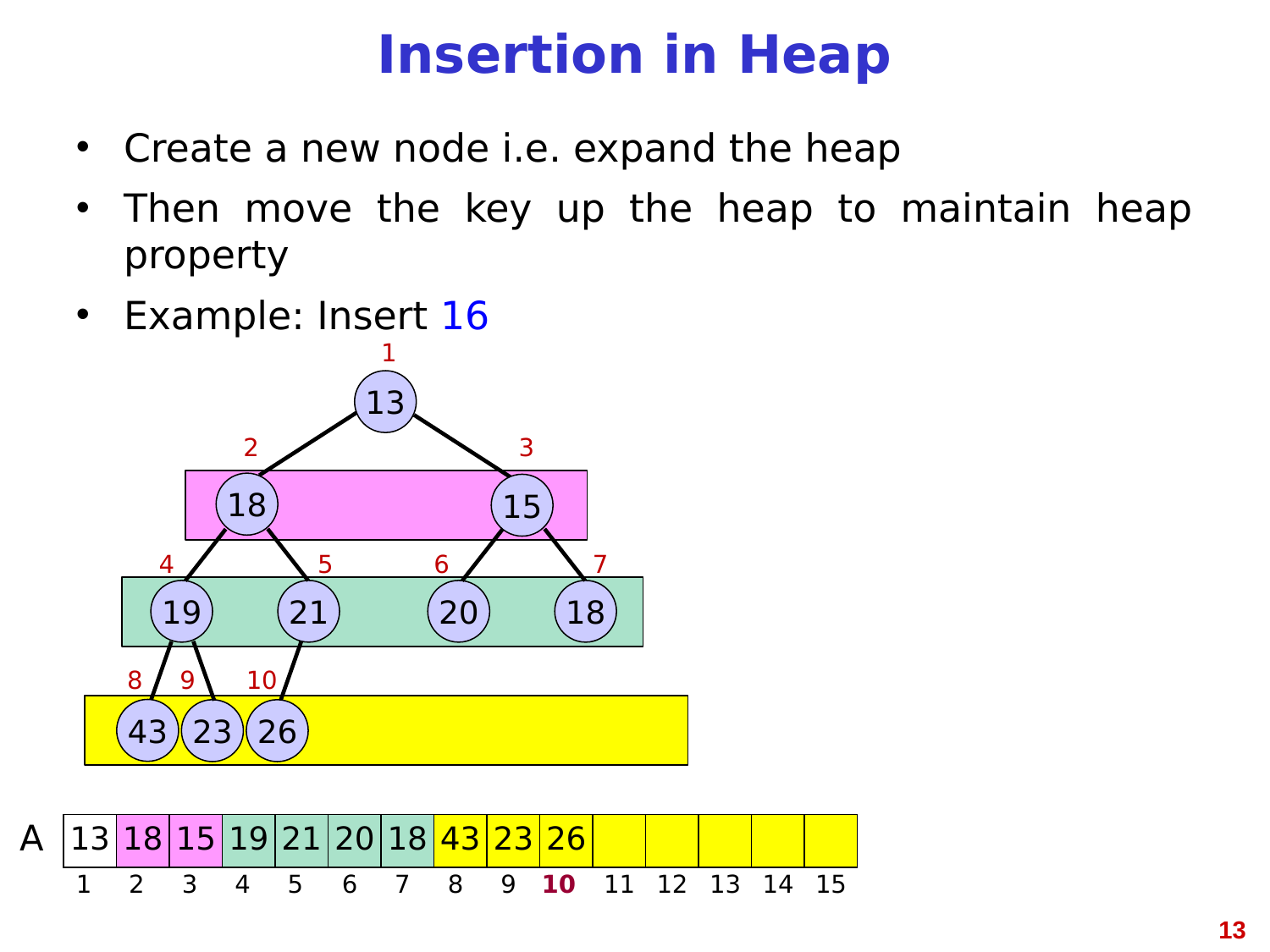

# Insertion in Heap
Create a new node i.e. expand the heap
Then move the key up the heap to maintain heap property
Example: Insert 16

1
2
3
4
5
6
7
8
9
10
13

18
15

19
21
20
18

43
23
26

A

13

18

15

19

21

20

18

43

23

26

1
2
3
4
5
6
7
8
9
10
11
12
13
14
15